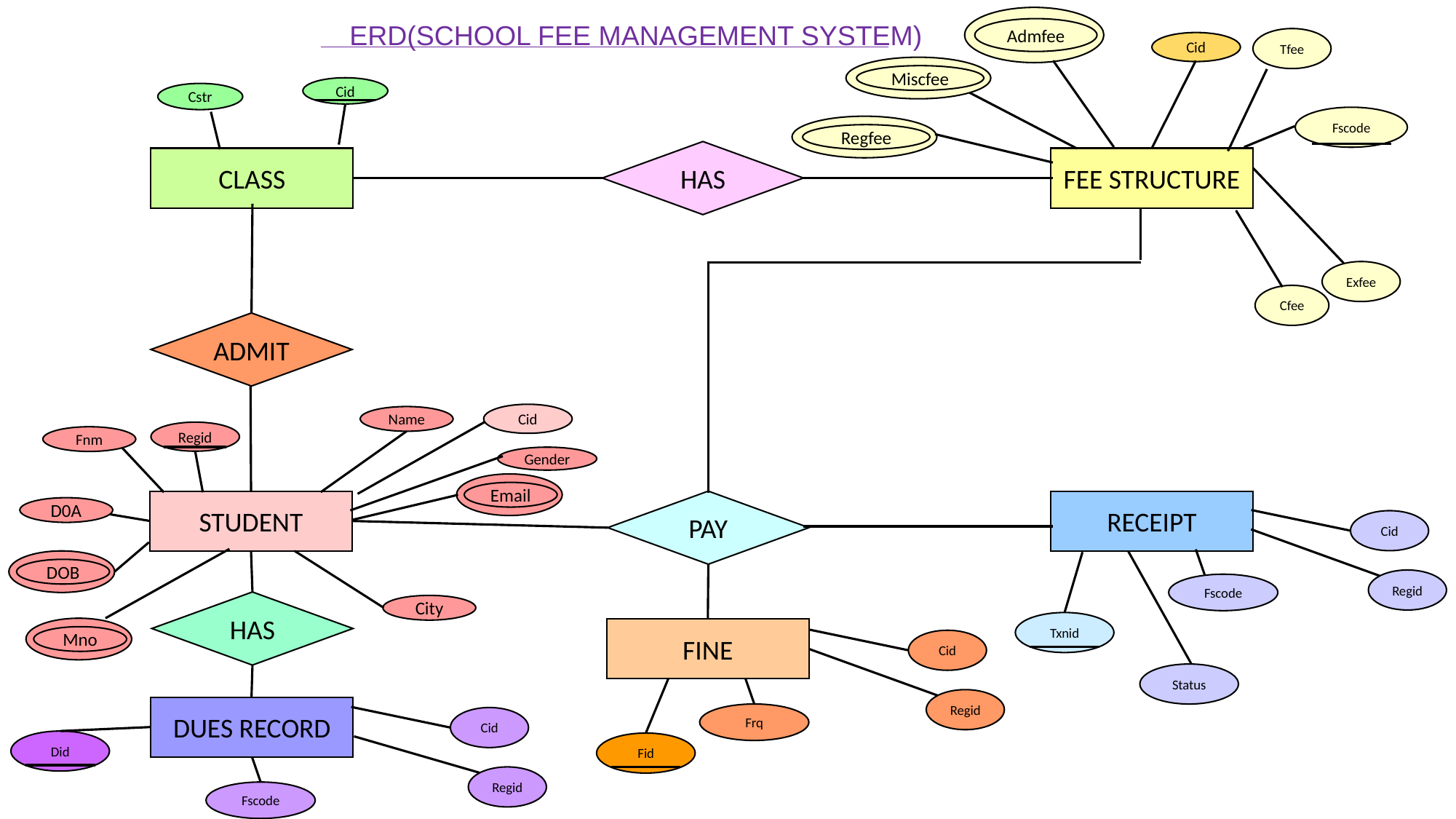

Admfee
ERD(SCHOOL FEE MANAGEMENT SYSTEM)
Tfee
Cid

Miscfee
Cid
Cstr
Fscode

Regfee
HAS
CLASS
FEE STRUCTURE
Exfee
Cfee
ADMIT
Cid
Name
Regid
Fnm
Gender

Email
STUDENT
PAY
RECEIPT
D0A
Cid

DOB
Regid
Fscode
HAS
City
Txnid

Mno
FINE
Cid
Status
Regid
DUES RECORD
Frq
Cid
Did
Fid
Regid
Fscode